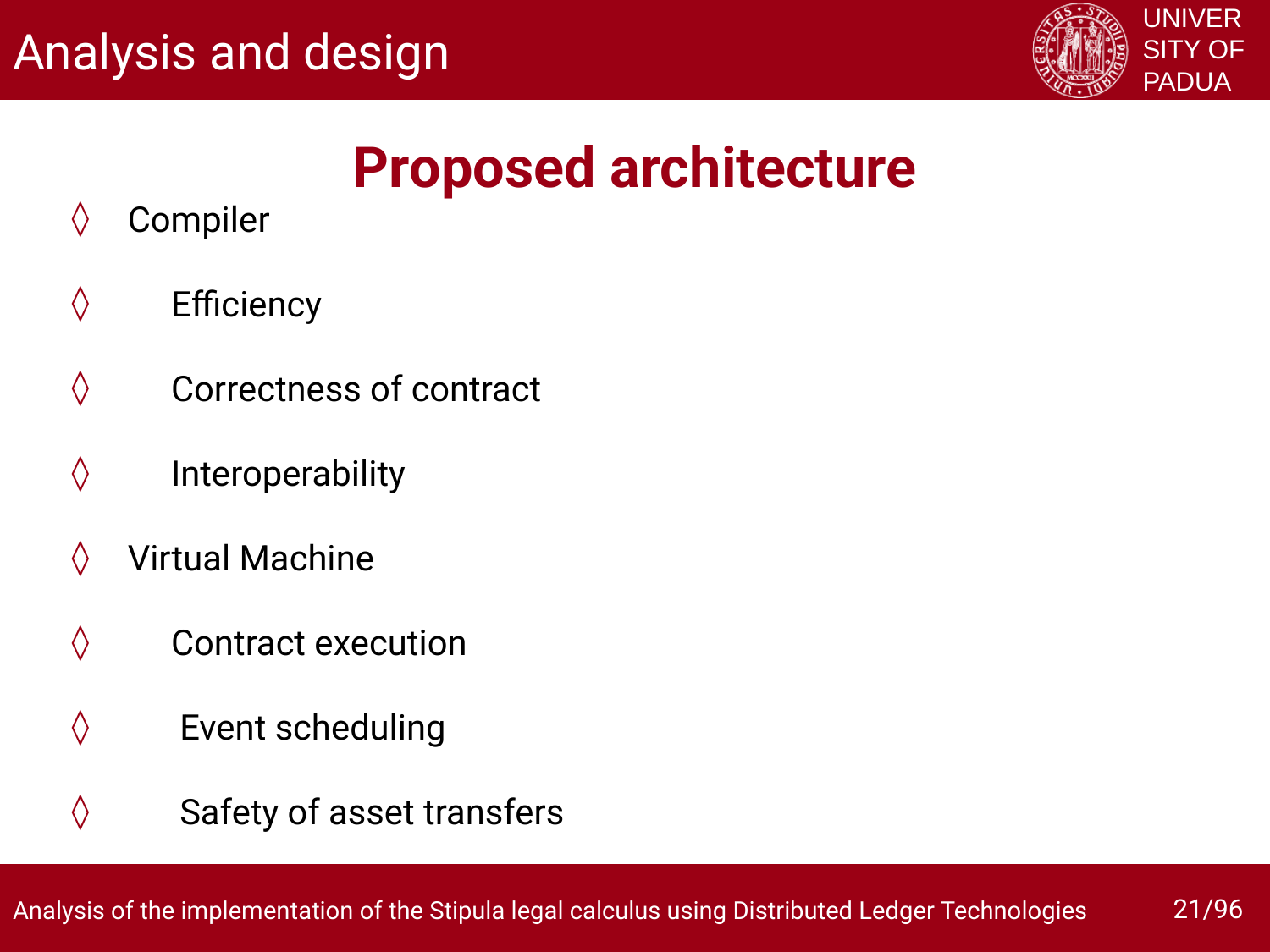

# Analysis and design
Proposed architecture
Compiler
     Efficiency
     Correctness of contract
     Interoperability
Virtual Machine
     Contract execution
      Event scheduling
      Safety of asset transfers
21/96